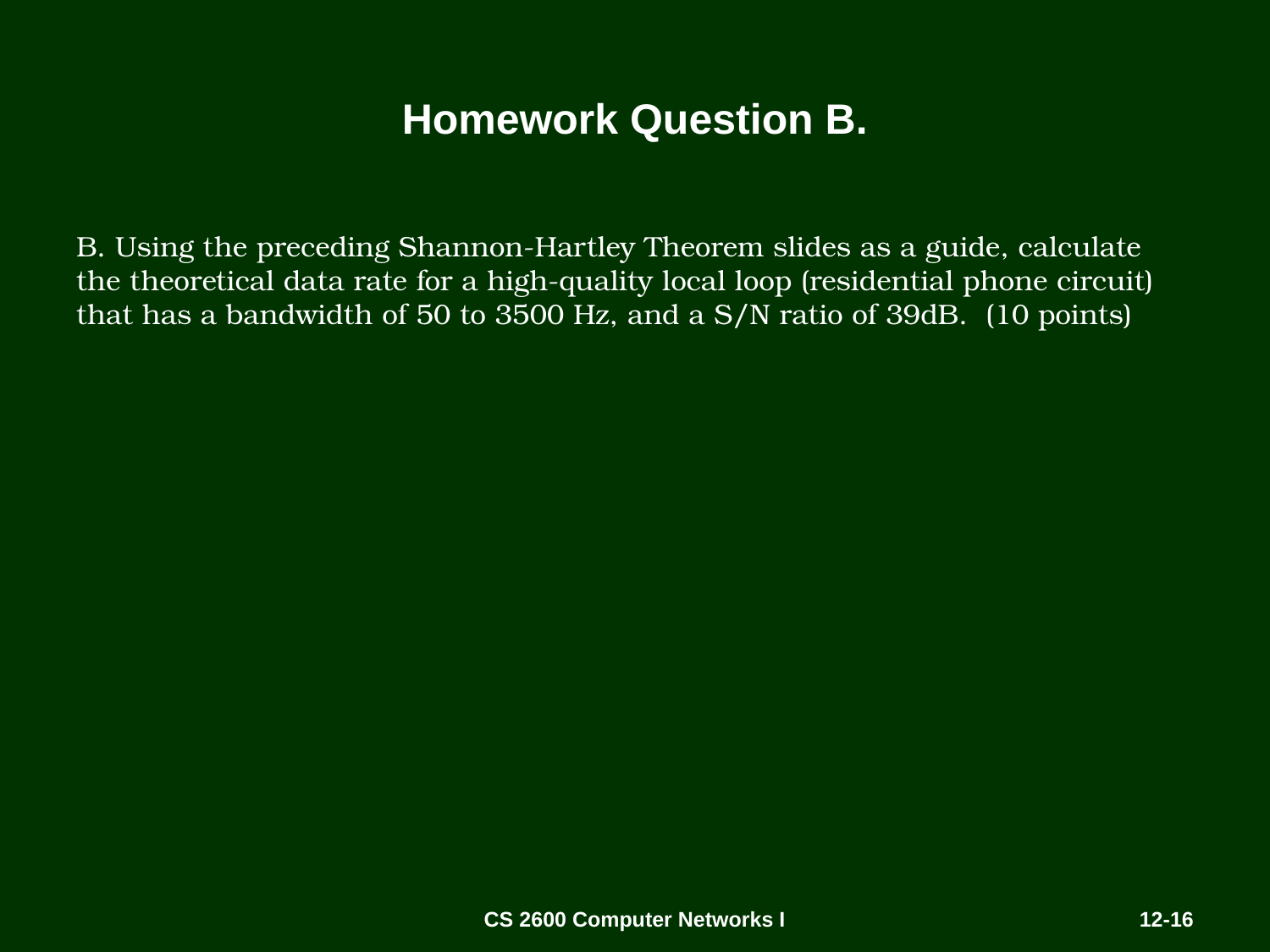

# Homework Question B.
B. Using the preceding Shannon-Hartley Theorem slides as a guide, calculate the theoretical data rate for a high-quality local loop (residential phone circuit) that has a bandwidth of 50 to 3500 Hz, and a S/N ratio of 39dB.  (10 points)

CS 2600 Computer Networks I
12-16